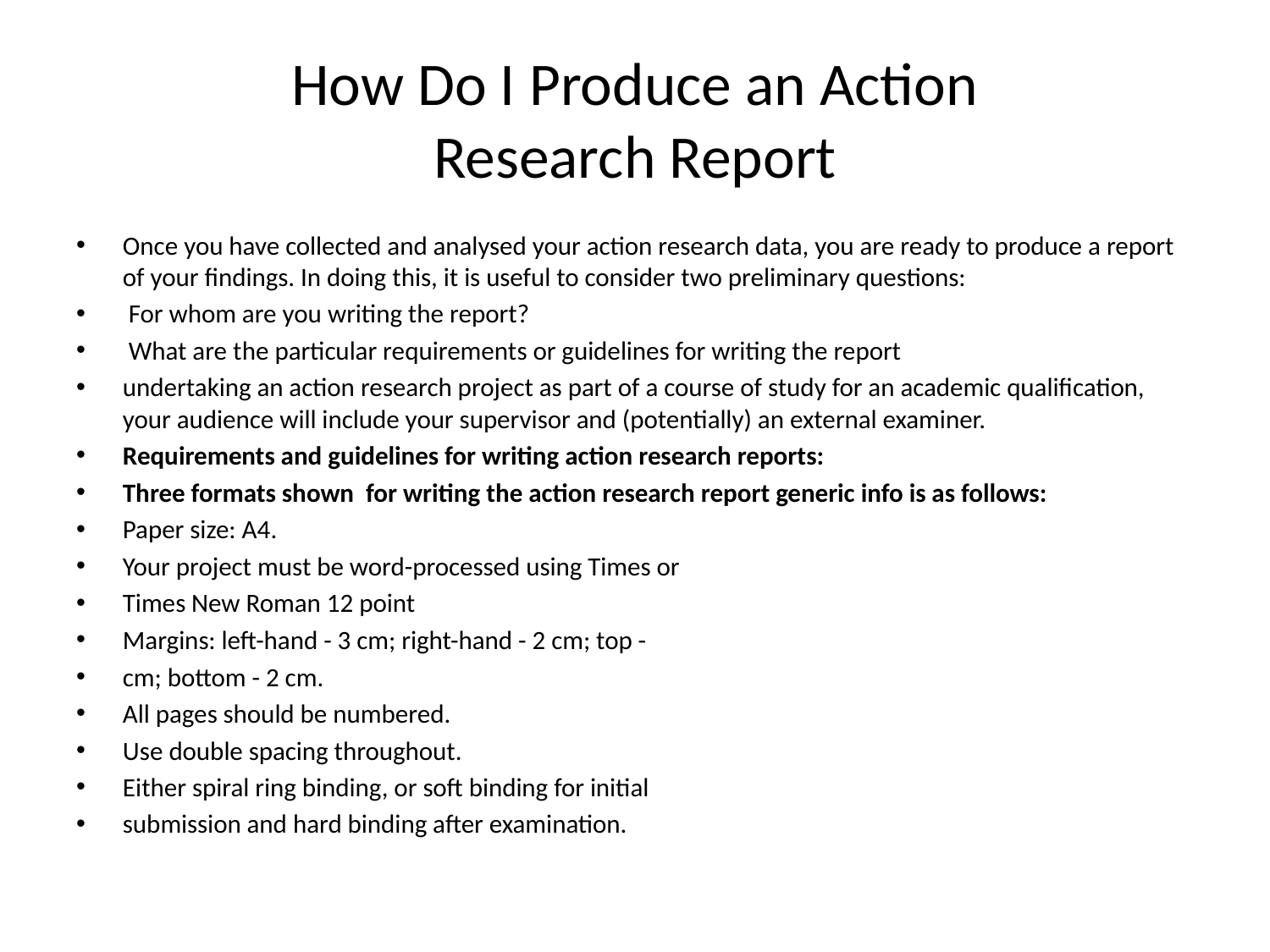

# How Do I Produce an Action Research Report
Once you have collected and analysed your action research data, you are ready to produce a report of your findings. In doing this, it is useful to consider two preliminary questions:
 For whom are you writing the report?
 What are the particular requirements or guidelines for writing the report
undertaking an action research project as part of a course of study for an academic qualification, your audience will include your supervisor and (potentially) an external examiner.
Requirements and guidelines for writing action research reports:
Three formats shown  for writing the action research report generic info is as follows:
Paper size: A4.
Your project must be word-processed using Times or
Times New Roman 12 point
Margins: left-hand - 3 cm; right-hand - 2 cm; top -
cm; bottom - 2 cm.
All pages should be numbered.
Use double spacing throughout.
Either spiral ring binding, or soft binding for initial
submission and hard binding after examination.